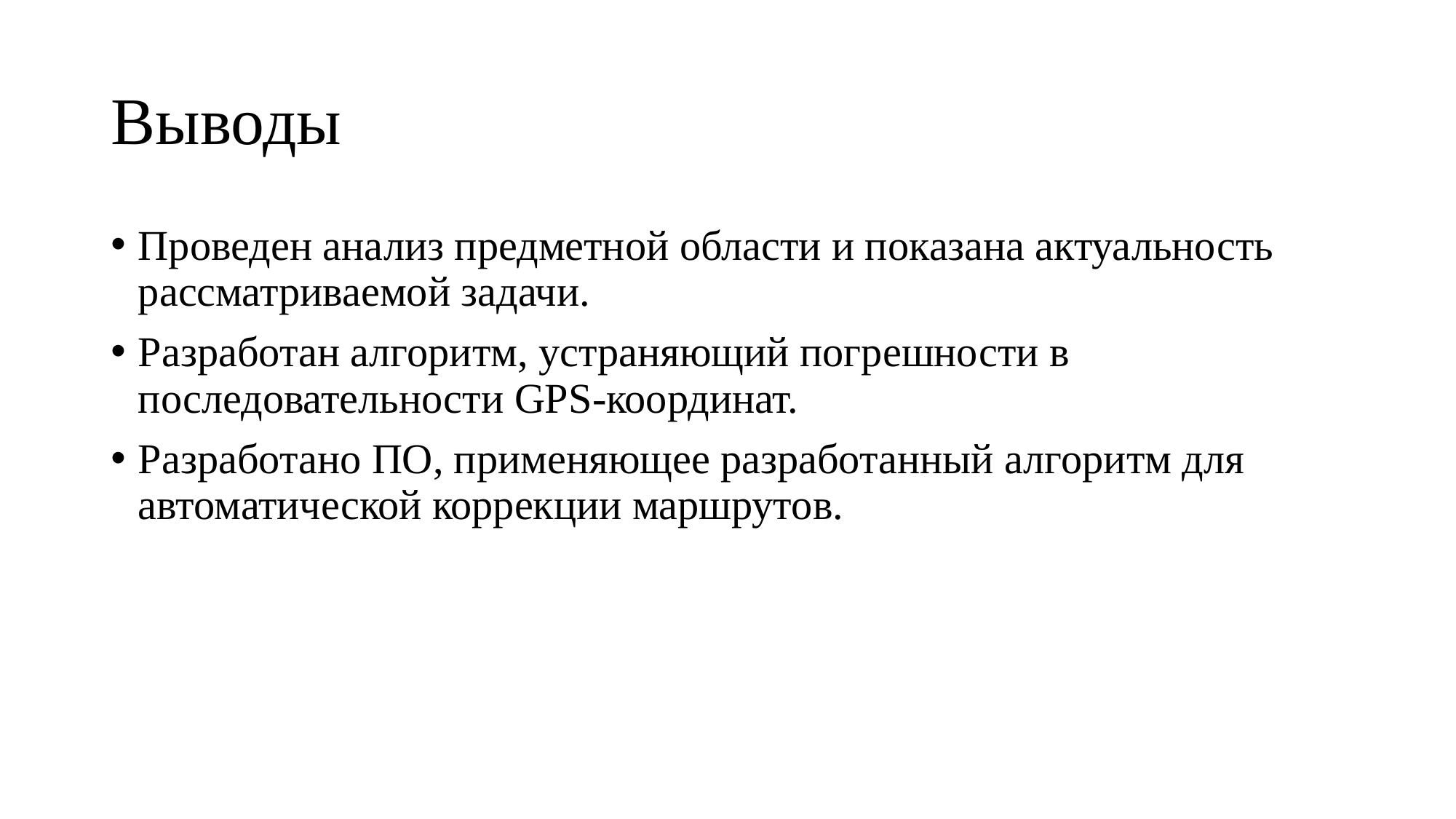

# Выводы
Проведен анализ предметной области и показана актуальность рассматриваемой задачи.
Разработан алгоритм, устраняющий погрешности в последовательности GPS-координат.
Разработано ПО, применяющее разработанный алгоритм для автоматической коррекции маршрутов.